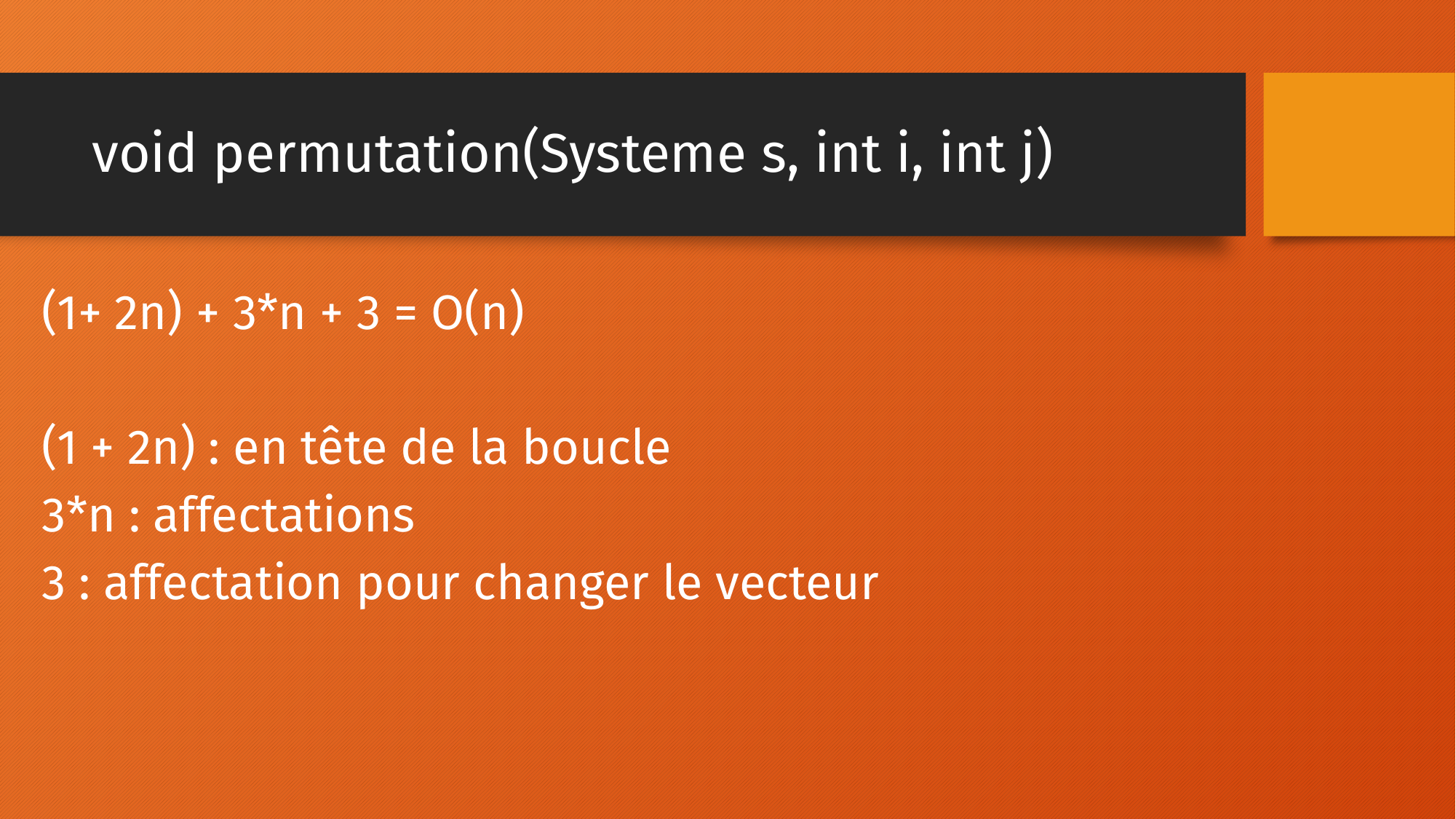

# void permutation(Systeme s, int i, int j)
(1+ 2n) + 3*n + 3 = O(n)

(1 + 2n) : en tête de la boucle
3*n : affectations
3 : affectation pour changer le vecteur